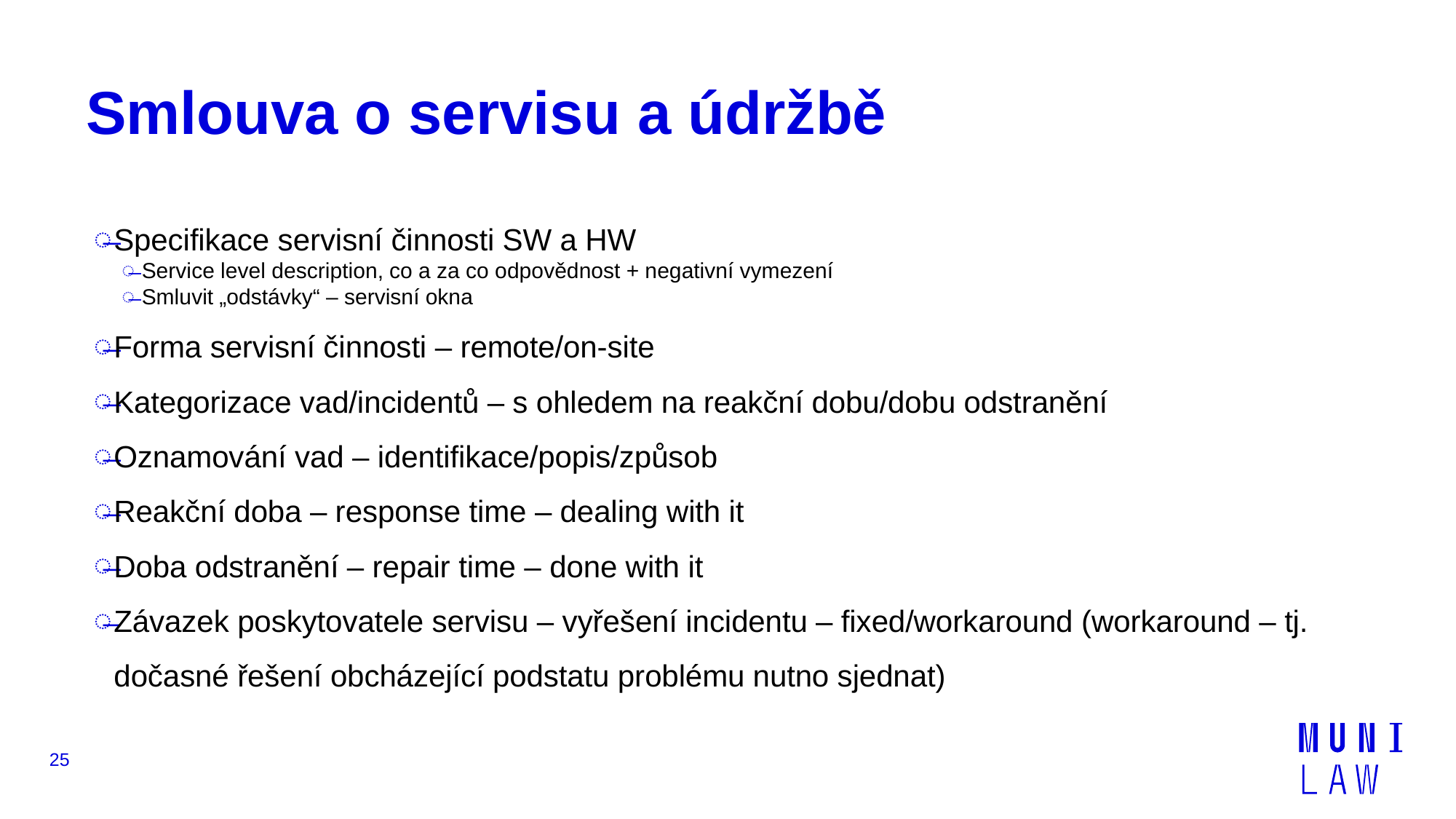

# Smlouva o servisu a údržbě
Specifikace servisní činnosti SW a HW
Service level description, co a za co odpovědnost + negativní vymezení
Smluvit „odstávky“ – servisní okna
Forma servisní činnosti – remote/on-site
Kategorizace vad/incidentů – s ohledem na reakční dobu/dobu odstranění
Oznamování vad – identifikace/popis/způsob
Reakční doba – response time – dealing with it
Doba odstranění – repair time – done with it
Závazek poskytovatele servisu – vyřešení incidentu – fixed/workaround (workaround – tj. dočasné řešení obcházející podstatu problému nutno sjednat)
25